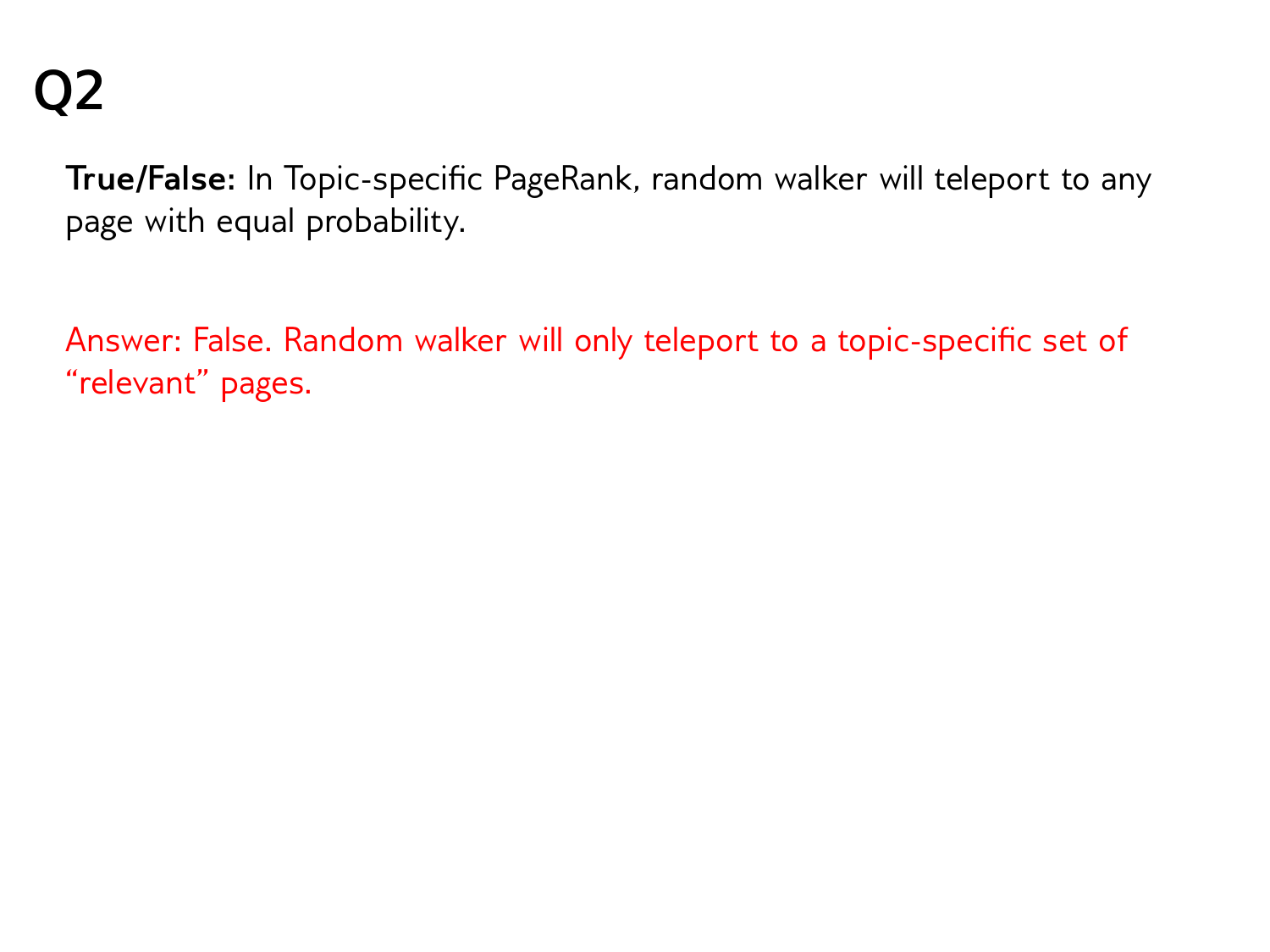

# Q2
True/False: In Topic-specific PageRank, random walker will teleport to any page with equal probability.

Answer: False. Random walker will only teleport to a topic-specific set of “relevant” pages.

5